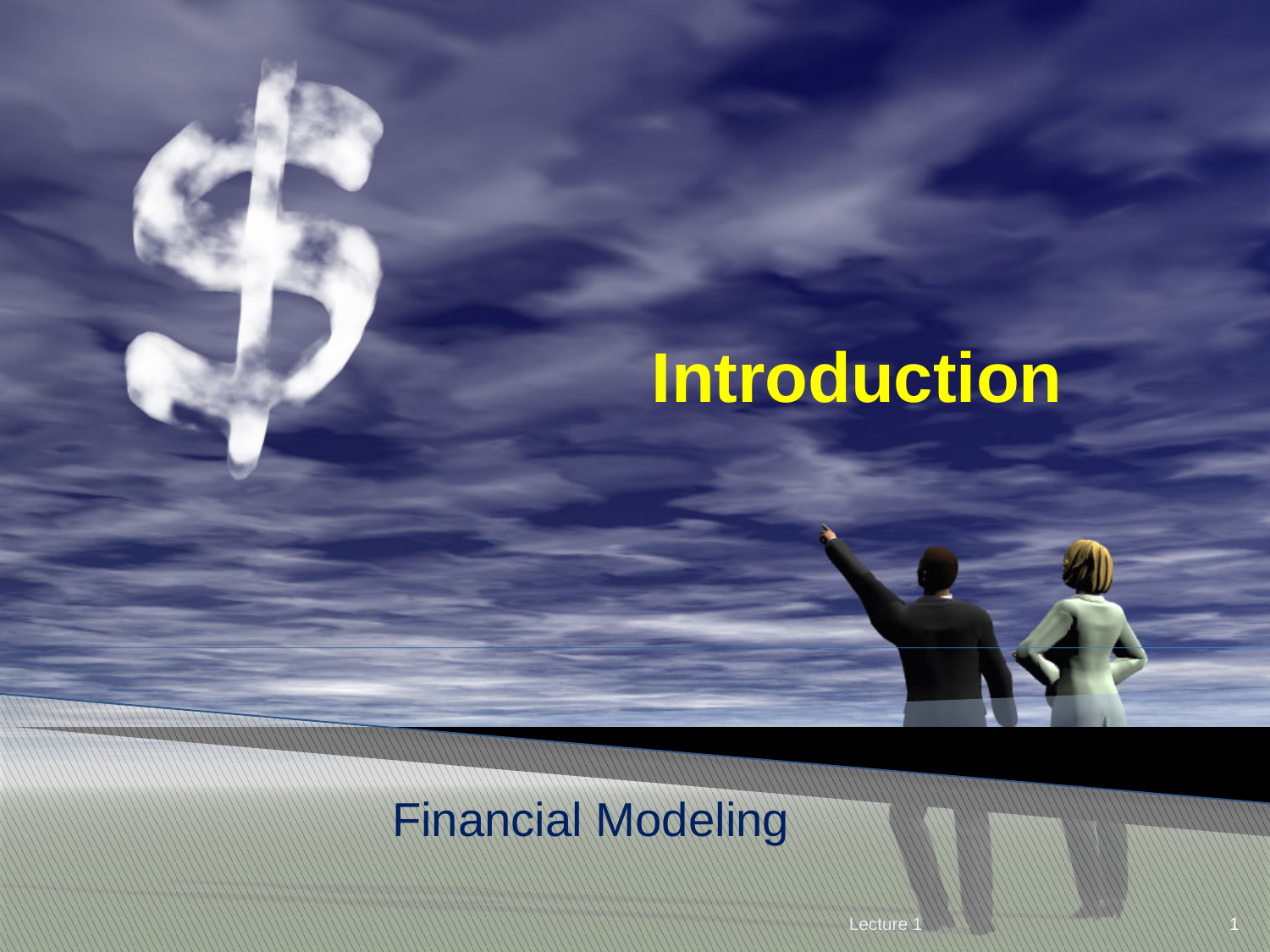

# Introduction
Financial Modeling
Lecture 1
1